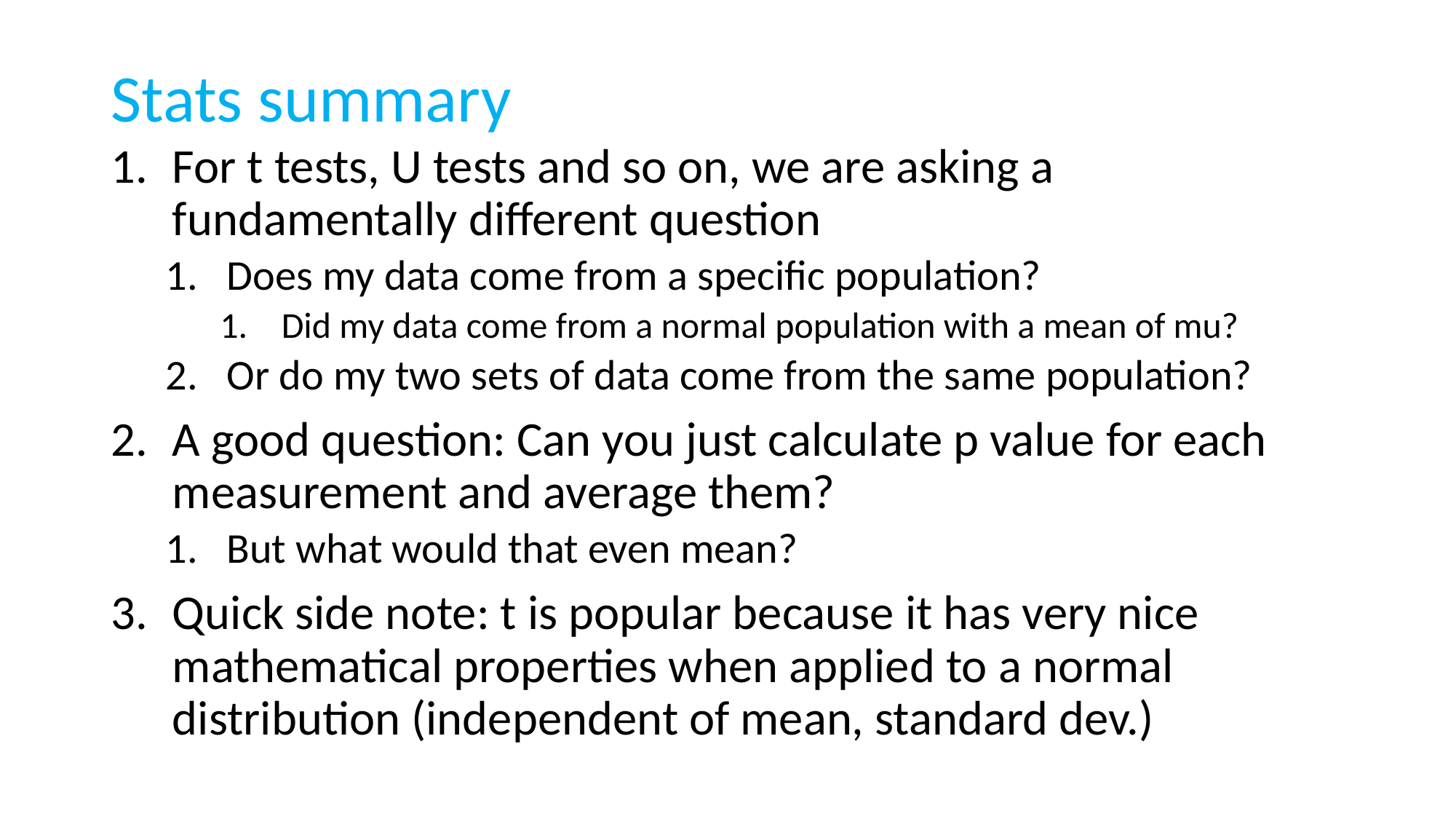

# Stats summary
For t tests, U tests and so on, we are asking a fundamentally different question
Does my data come from a specific population?
Did my data come from a normal population with a mean of mu?
Or do my two sets of data come from the same population?
A good question: Can you just calculate p value for each measurement and average them?
But what would that even mean?
Quick side note: t is popular because it has very nice mathematical properties when applied to a normal distribution (independent of mean, standard dev.)